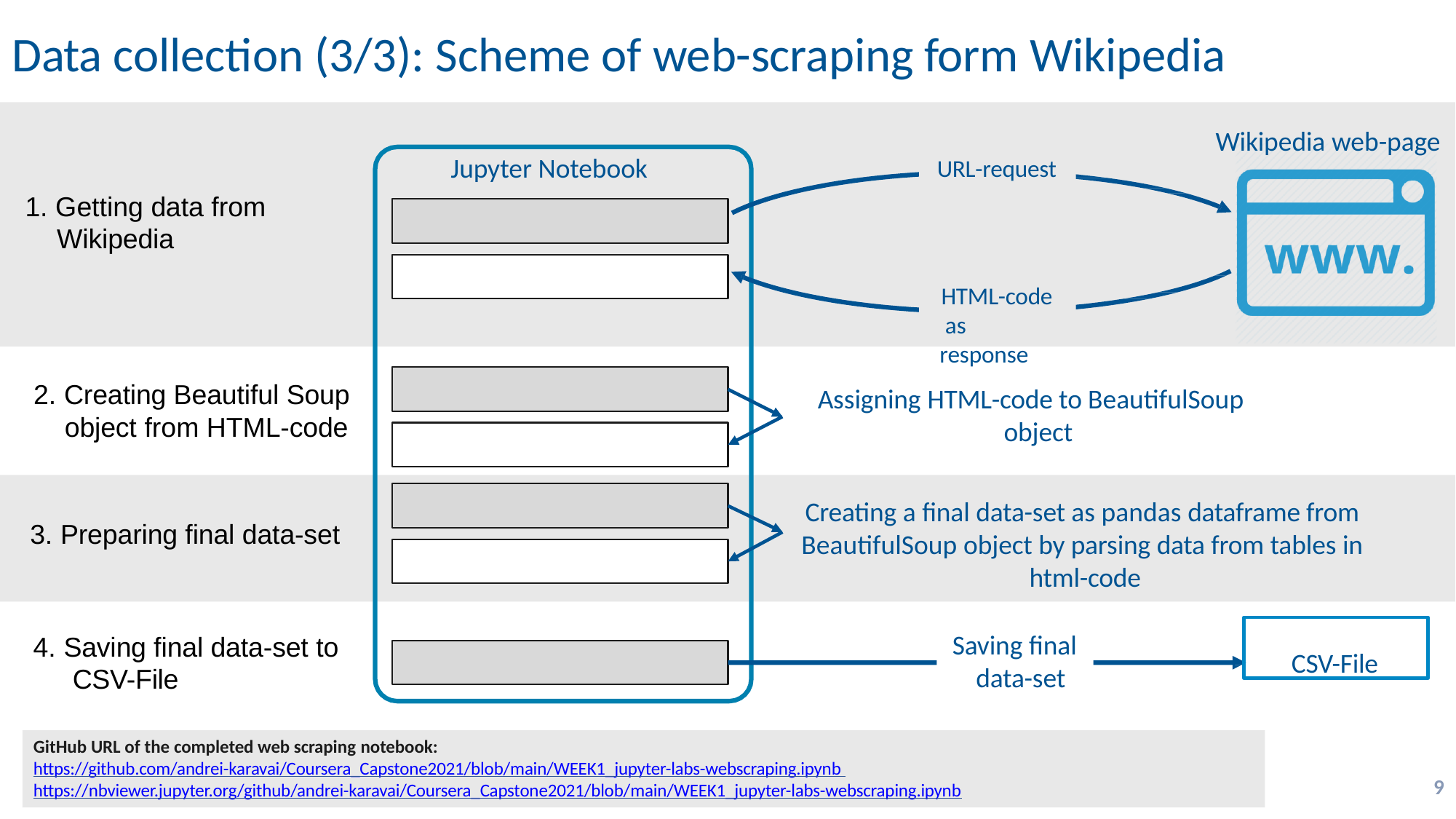

# Data collection (3/3): Scheme of web-scraping form Wikipedia

Wikipedia web-page

Jupyter Notebook
URL-request

1. Getting data from
Wikipedia

HTML-code  as response

2. Creating Beautiful Soup
object from HTML-code
Assigning HTML-code to BeautifulSoup  object

Creating a final data-set as pandas dataframe from  BeautifulSoup object by parsing data from tables in  html-code
3. Preparing final data-set

CSV-File
Saving final  data-set
4. Saving final data-set to  CSV-File

GitHub URL of the completed web scraping notebook:
https://github.com/andrei-karavai/Coursera_Capstone2021/blob/main/WEEK1_jupyter-labs-webscraping.ipynb  https://nbviewer.jupyter.org/github/andrei-karavai/Coursera_Capstone2021/blob/main/WEEK1_jupyter-labs-webscraping.ipynb
9